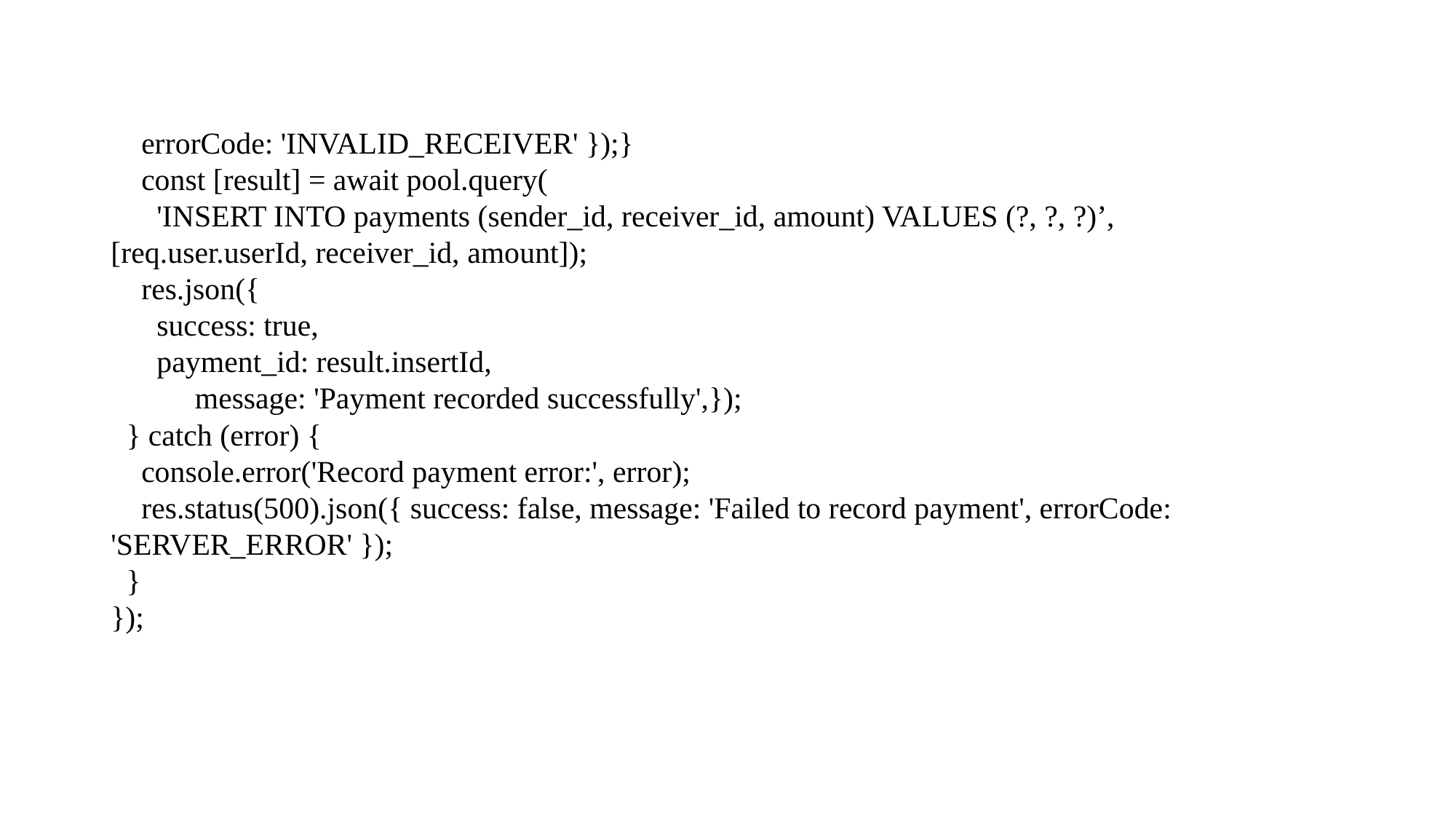

#
    errorCode: 'INVALID_RECEIVER' });}
    const [result] = await pool.query(
      'INSERT INTO payments (sender_id, receiver_id, amount) VALUES (?, ?, ?)’,
[req.user.userId, receiver_id, amount]);
    res.json({
      success: true,
      payment_id: result.insertId,
           message: 'Payment recorded successfully',});
  } catch (error) {
    console.error('Record payment error:', error);
    res.status(500).json({ success: false, message: 'Failed to record payment', errorCode: 'SERVER_ERROR' });
  }
});